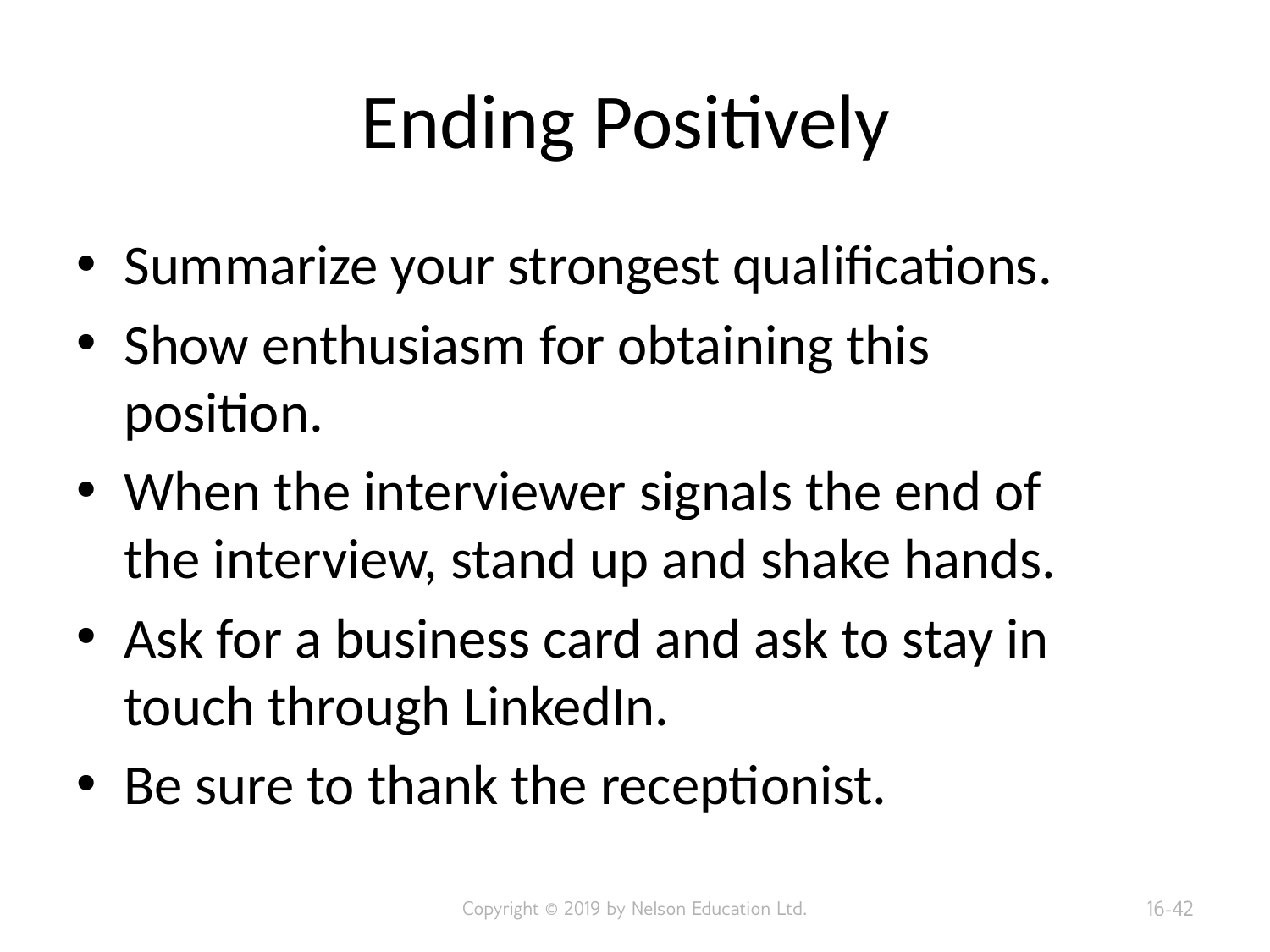

# Ending Positively
Summarize your strongest qualifications.
Show enthusiasm for obtaining this position.
When the interviewer signals the end of the interview, stand up and shake hands.
Ask for a business card and ask to stay in touch through LinkedIn.
Be sure to thank the receptionist.
Copyright © 2019 by Nelson Education Ltd.
16-42